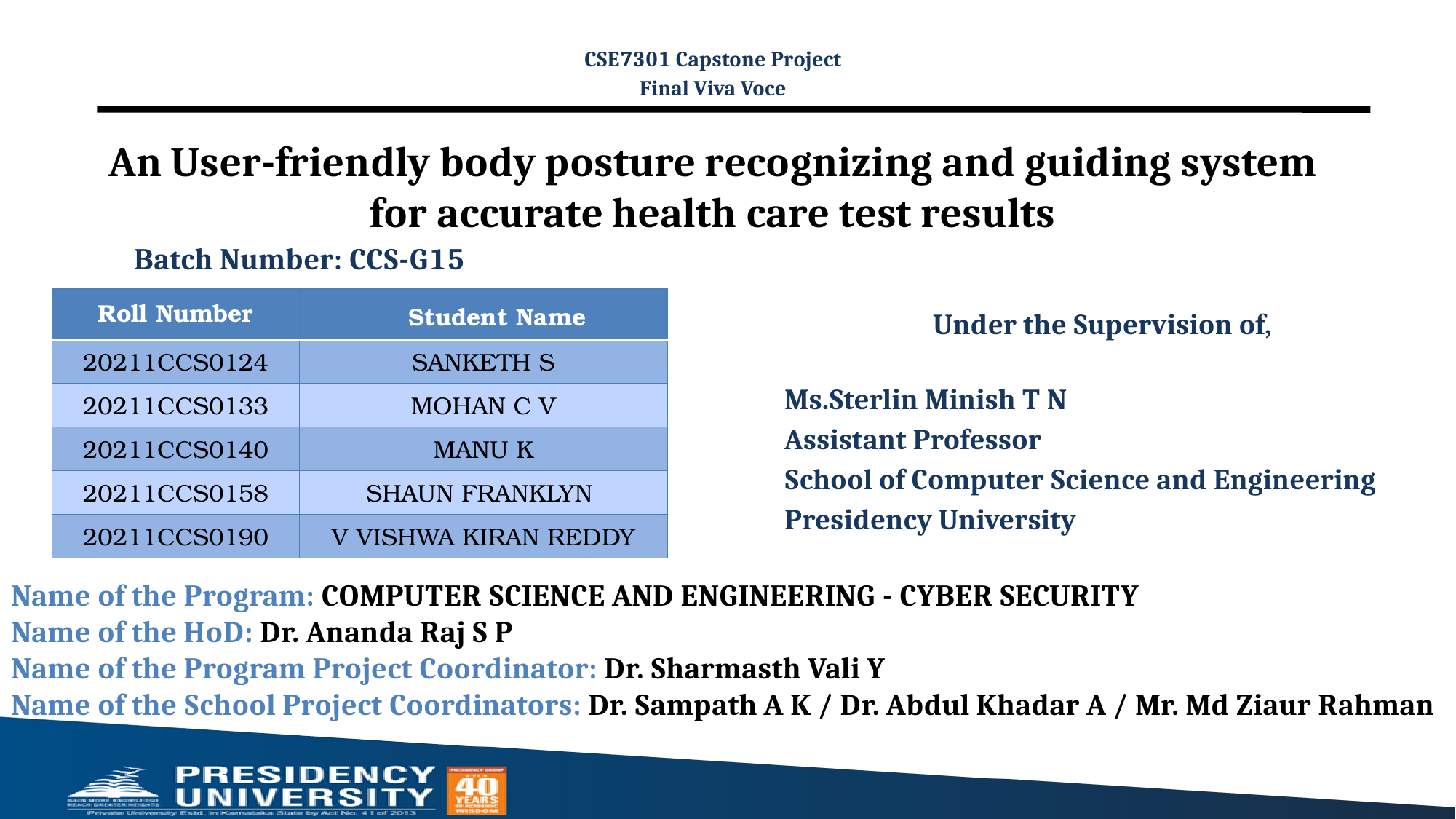

CSE7301 Capstone Project
Final Viva Voce
# An User-friendly body posture recognizing and guiding system for accurate health care test results
Batch Number: CCS-G15
| Roll Number | Student Name |
| --- | --- |
| 20211CCS0124 | SANKETH S |
| 20211CCS0133 | MOHAN C V |
| 20211CCS0140 | MANU K |
| 20211CCS0158 | SHAUN FRANKLYN |
| 20211CCS0190 | V VISHWA KIRAN REDDY |
Under the Supervision of,

Ms.Sterlin Minish T N
Assistant Professor
School of Computer Science and Engineering
Presidency University

Name of the Program: COMPUTER SCIENCE AND ENGINEERING - CYBER SECURITY
Name of the HoD: Dr. Ananda Raj S P
Name of the Program Project Coordinator: Dr. Sharmasth Vali Y
Name of the School Project Coordinators: Dr. Sampath A K / Dr. Abdul Khadar A / Mr. Md Ziaur Rahman